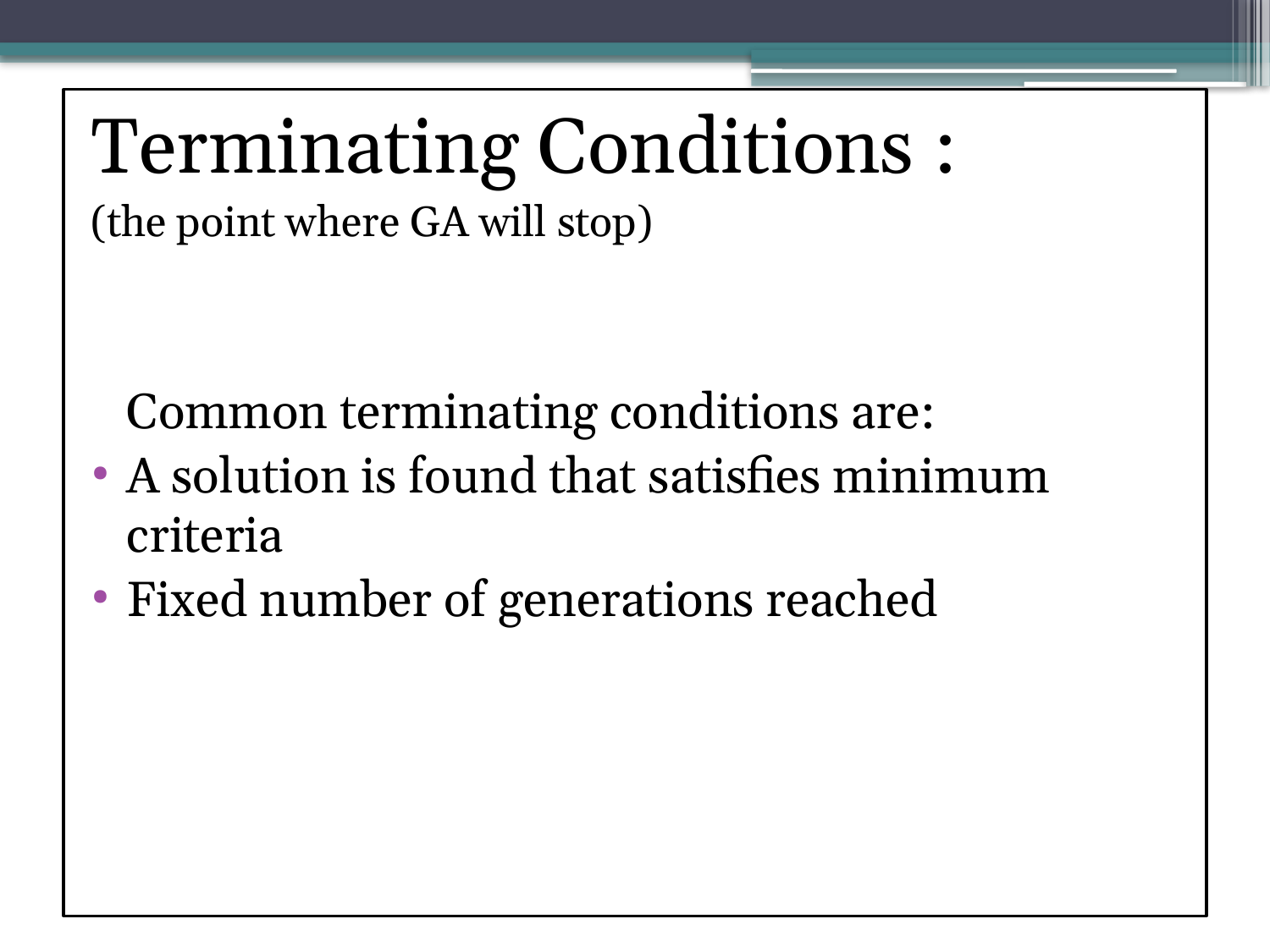

Terminating Conditions :
(the point where GA will stop)

   Common terminating conditions are:
A solution is found that satisfies minimum criteria
Fixed number of generations reached